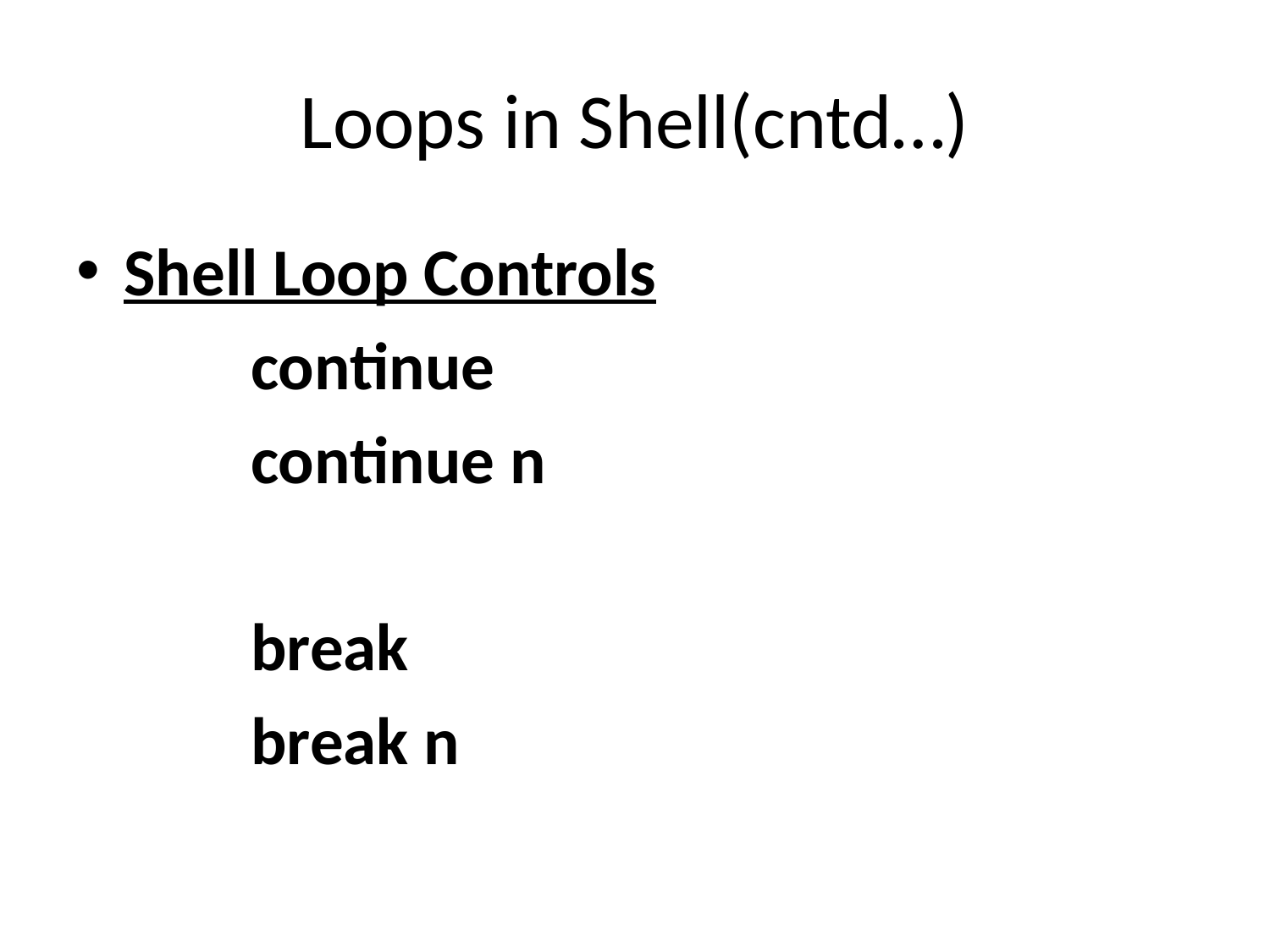

# Loops in Shell(cntd…)
Shell Loop Controls
		continue
		continue n

		break
		break n